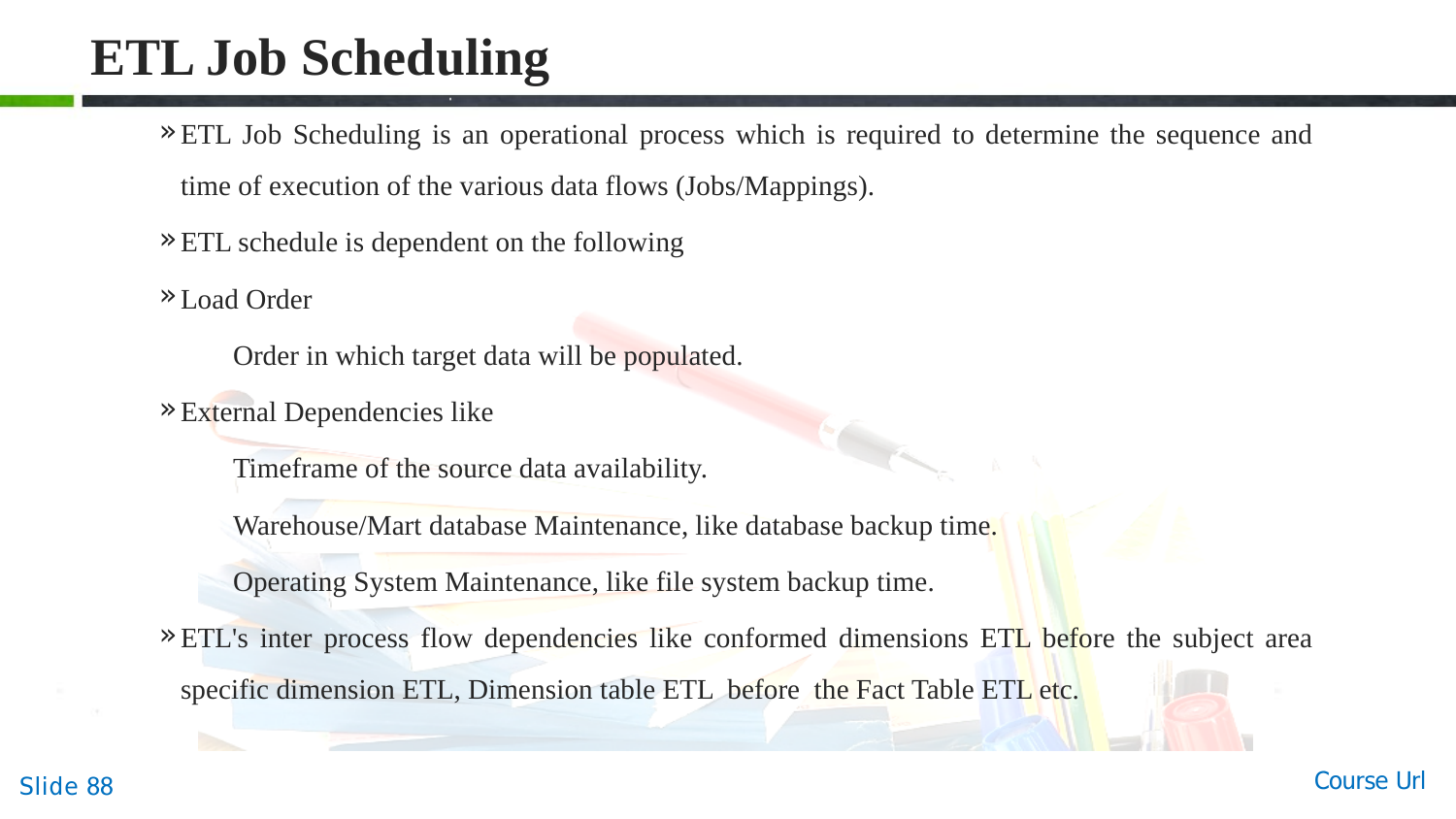

# ETL Job Scheduling

ETL Job Scheduling is an operational process which is required to determine the sequence and time of execution of the various data flows (Jobs/Mappings).
ETL schedule is dependent on the following
Load Order
Order in which target data will be populated.
External Dependencies like
Timeframe of the source data availability.
Warehouse/Mart database Maintenance, like database backup time.
Operating System Maintenance, like file system backup time.
ETL's inter process flow dependencies like conformed dimensions ETL before the subject area specific dimension ETL, Dimension table ETL  before  the Fact Table ETL etc.